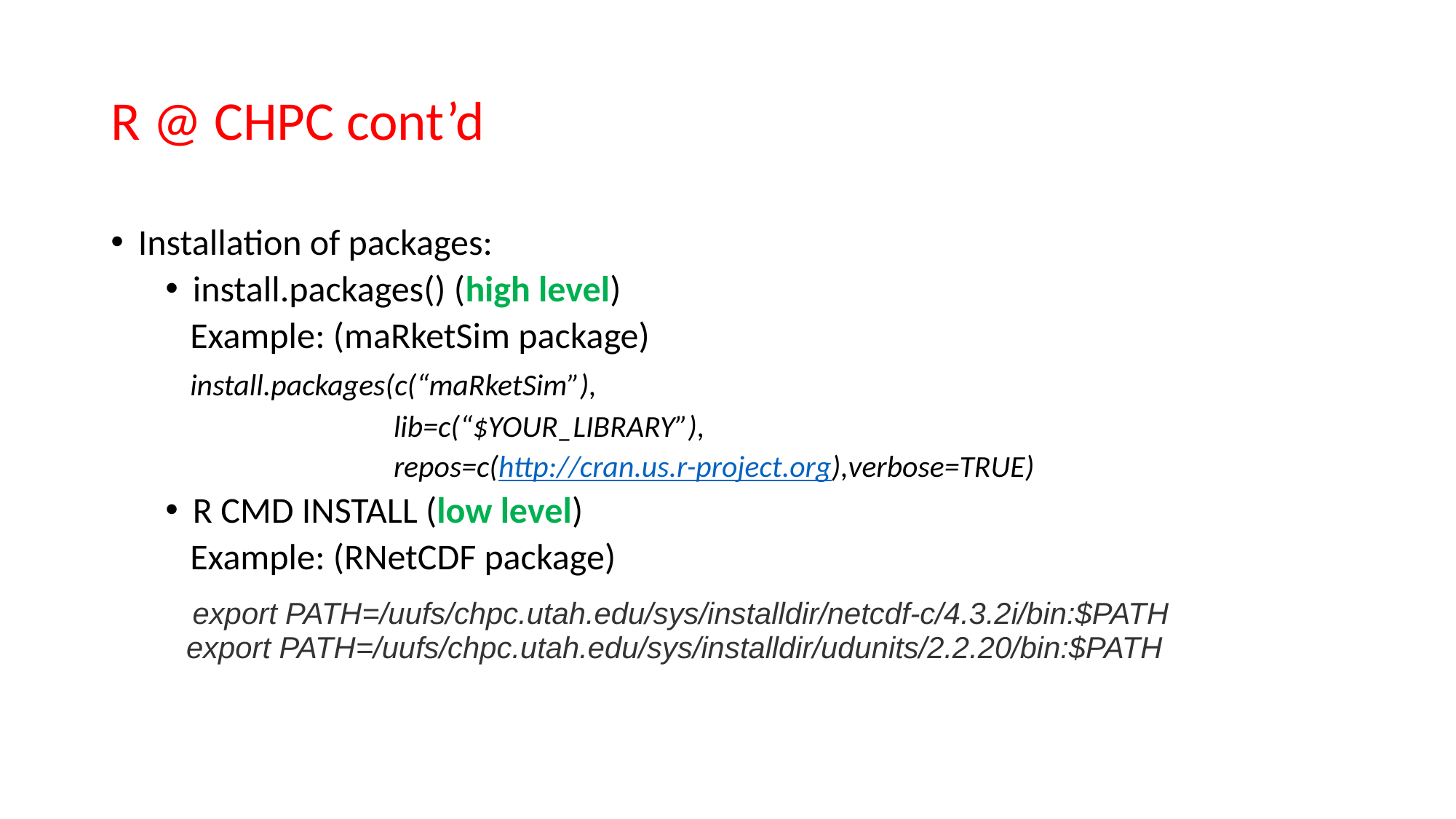

# R @ CHPC cont’d
Installation of packages:
install.packages() (high level)
   Example: (maRketSim package)
   install.packages(c(“maRketSim”),
                                 lib=c(“$YOUR_LIBRARY”),
                                 repos=c(http://cran.us.r-project.org),verbose=TRUE)
R CMD INSTALL (low level)
   Example: (RNetCDF package)
        export PATH=/uufs/chpc.utah.edu/sys/installdir/netcdf-c/4.3.2i/bin:$PATH
         export PATH=/uufs/chpc.utah.edu/sys/installdir/udunits/2.2.20/bin:$PATH